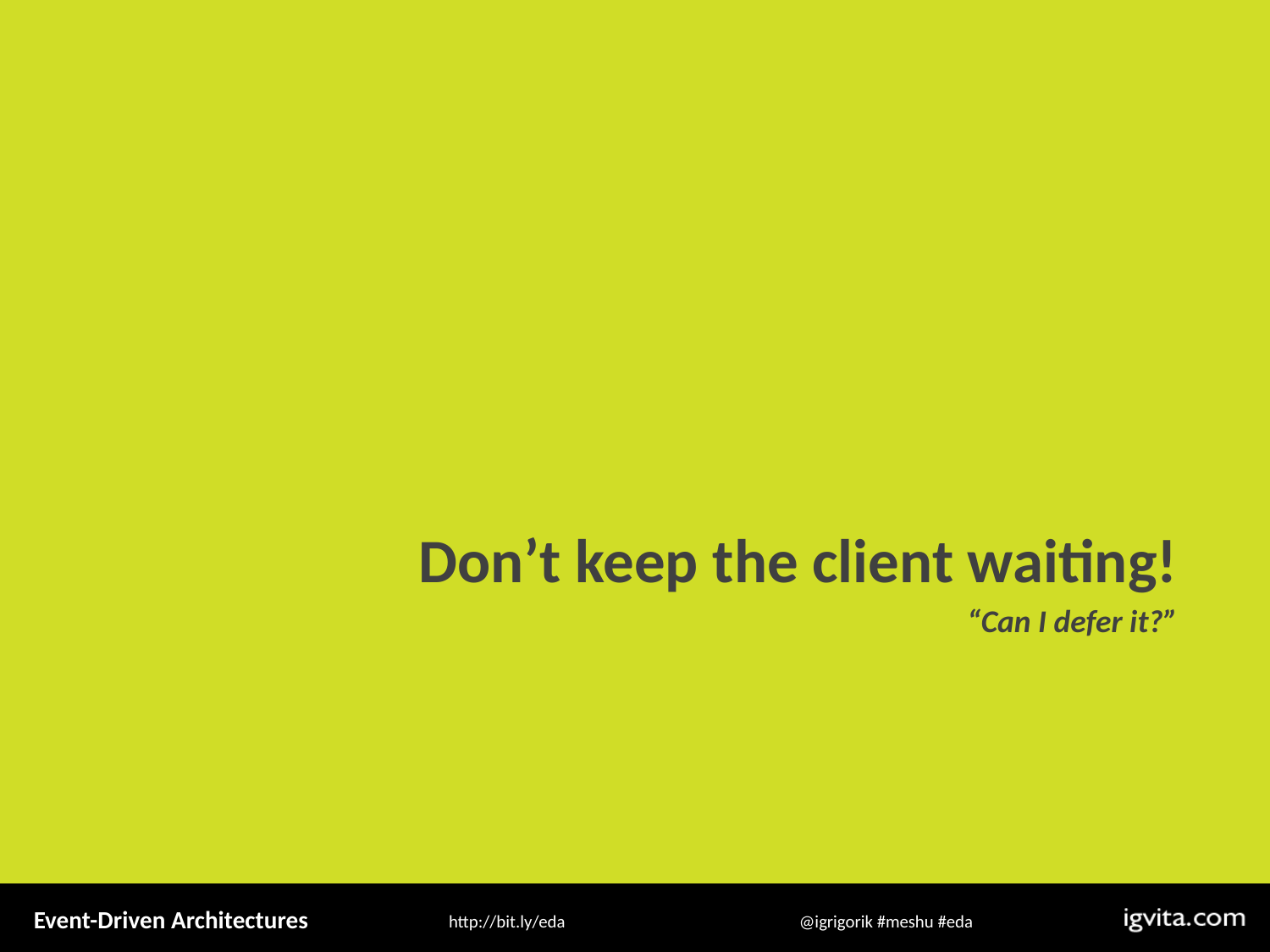

Don’t keep the client waiting!
“Can I defer it?”